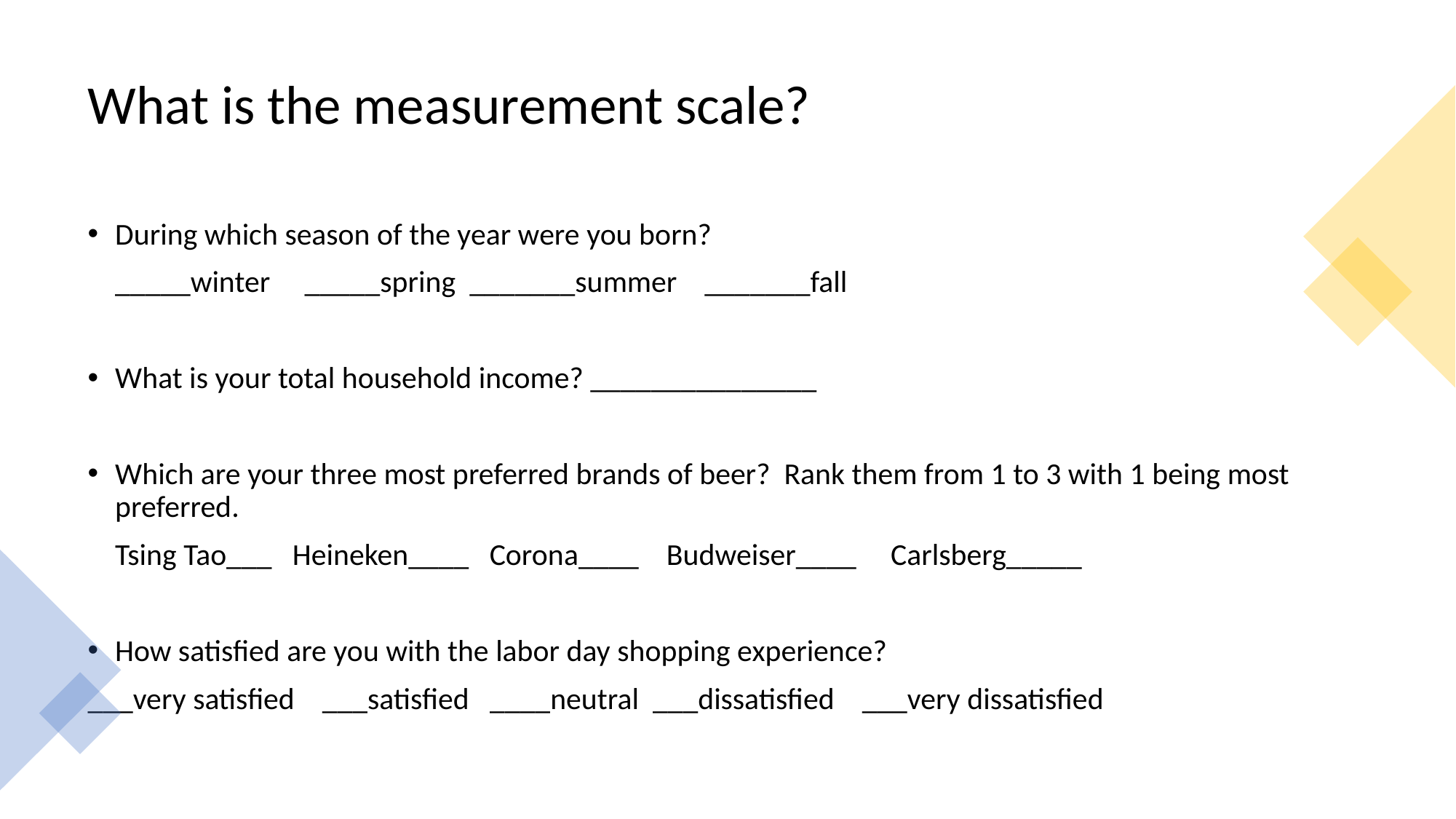

# What is the measurement scale?

During which season of the year were you born?
	_____winter     _____spring  _______summer    _______fall

What is your total household income? _______________

Which are your three most preferred brands of beer?  Rank them from 1 to 3 with 1 being most preferred.
	Tsing Tao___   Heineken____   Corona____    Budweiser____     Carlsberg_____

How satisfied are you with the labor day shopping experience?
___very satisfied    ___satisfied   ____neutral  ___dissatisfied    ___very dissatisfied